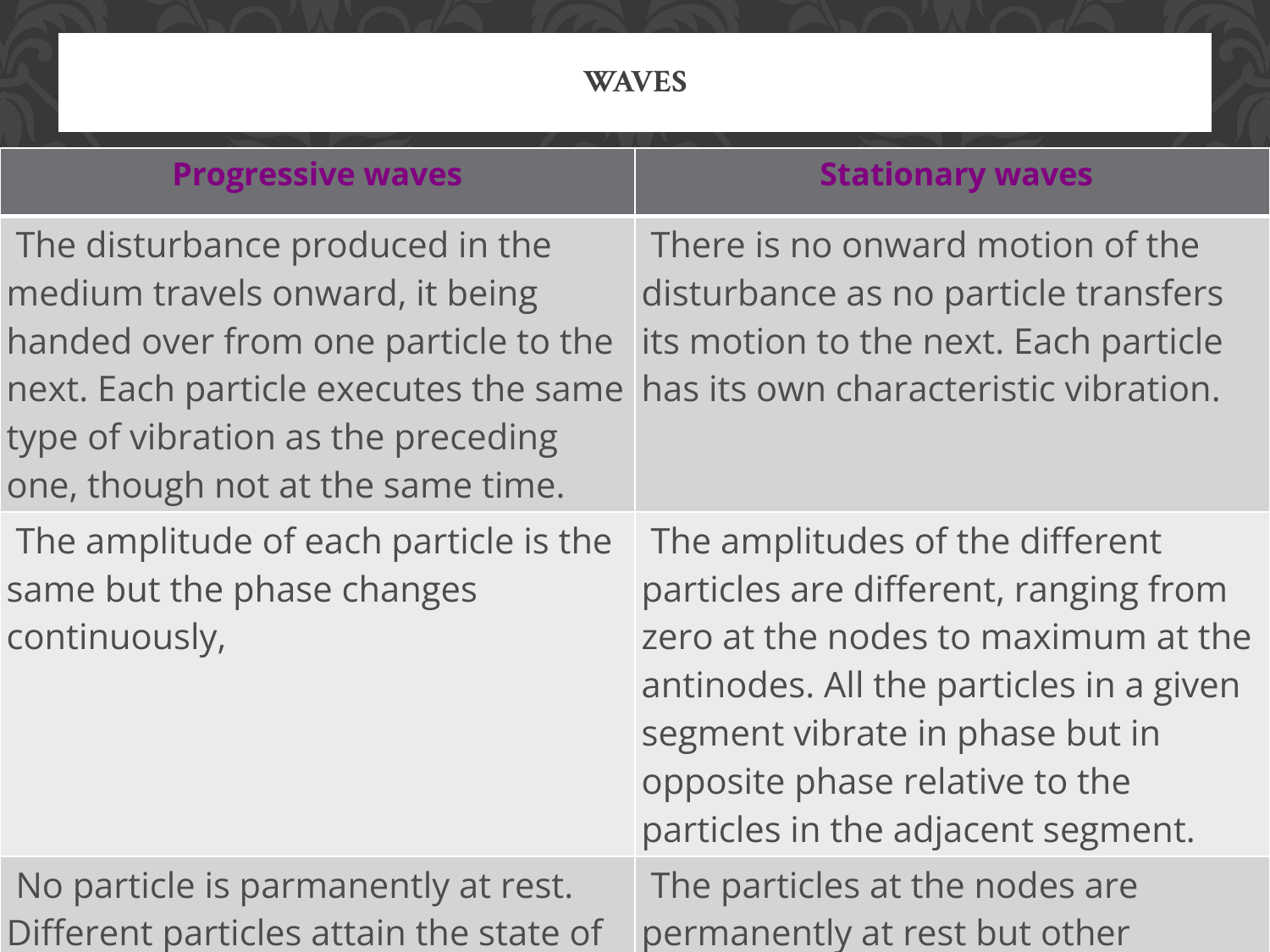

# Waves
| Progressive waves | Stationary waves |
| --- | --- |
| The disturbance produced in the medium travels onward, it being handed over from one particle to the next. Each particle executes the same type of vibration as the preceding one, though not at the same time. | There is no onward motion of the disturbance as no particle transfers its motion to the next. Each particle has its own characteristic vibration. |
| The amplitude of each particle is the same but the phase changes continuously, | The amplitudes of the different particles are different, ranging from zero at the nodes to maximum at the antinodes. All the particles in a given segment vibrate in phase but in opposite phase relative to the particles in the adjacent segment. |
| No particle is parmanently at rest. Different particles attain the state of momentary rest at different instants, | The particles at the nodes are permanently at rest but other particles attain their position of momentary rest simultaneously. |